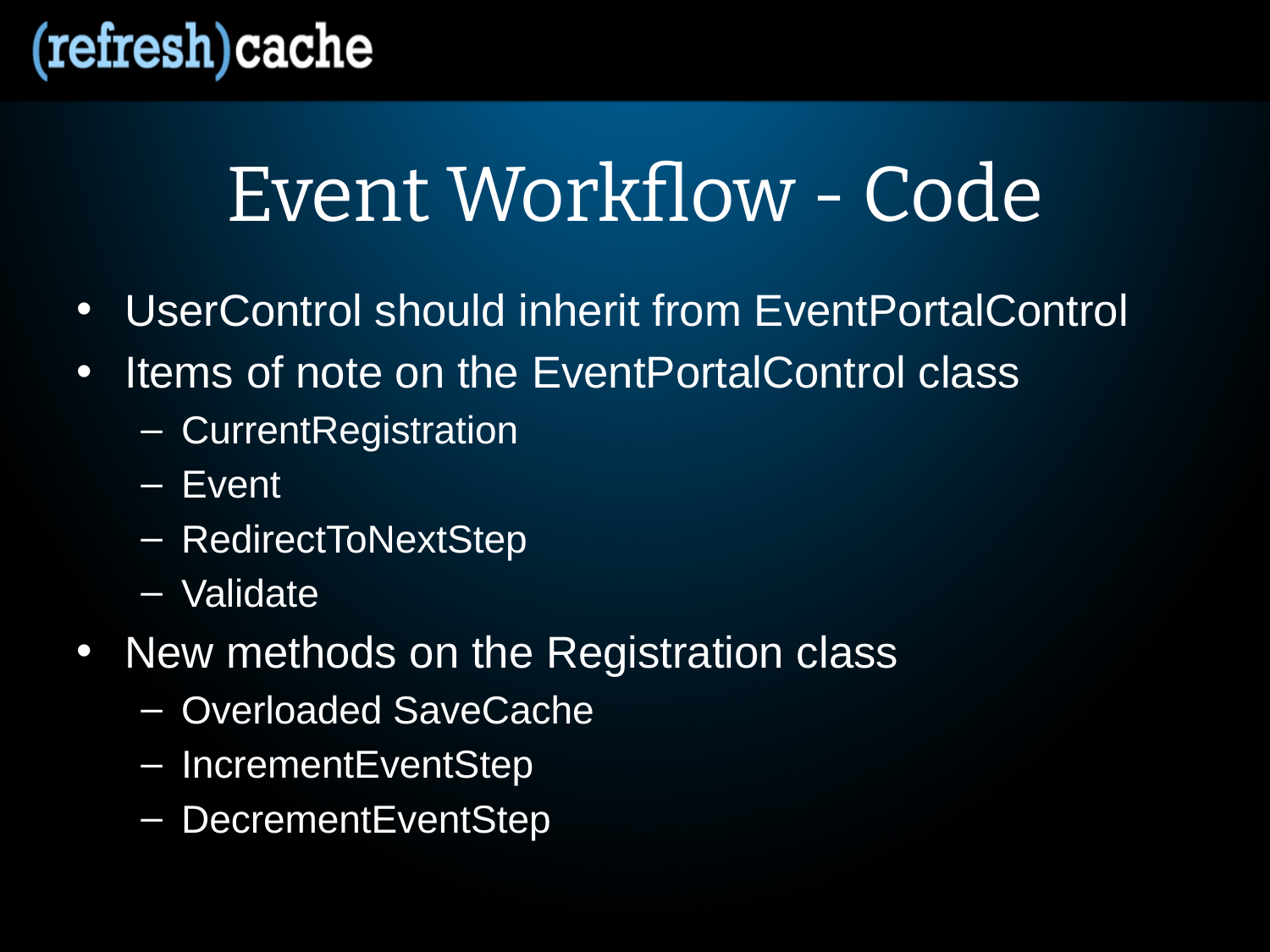

# Event Workflow - Code
UserControl should inherit from EventPortalControl
Items of note on the EventPortalControl class
CurrentRegistration
Event
RedirectToNextStep
Validate
New methods on the Registration class
Overloaded SaveCache
IncrementEventStep
DecrementEventStep